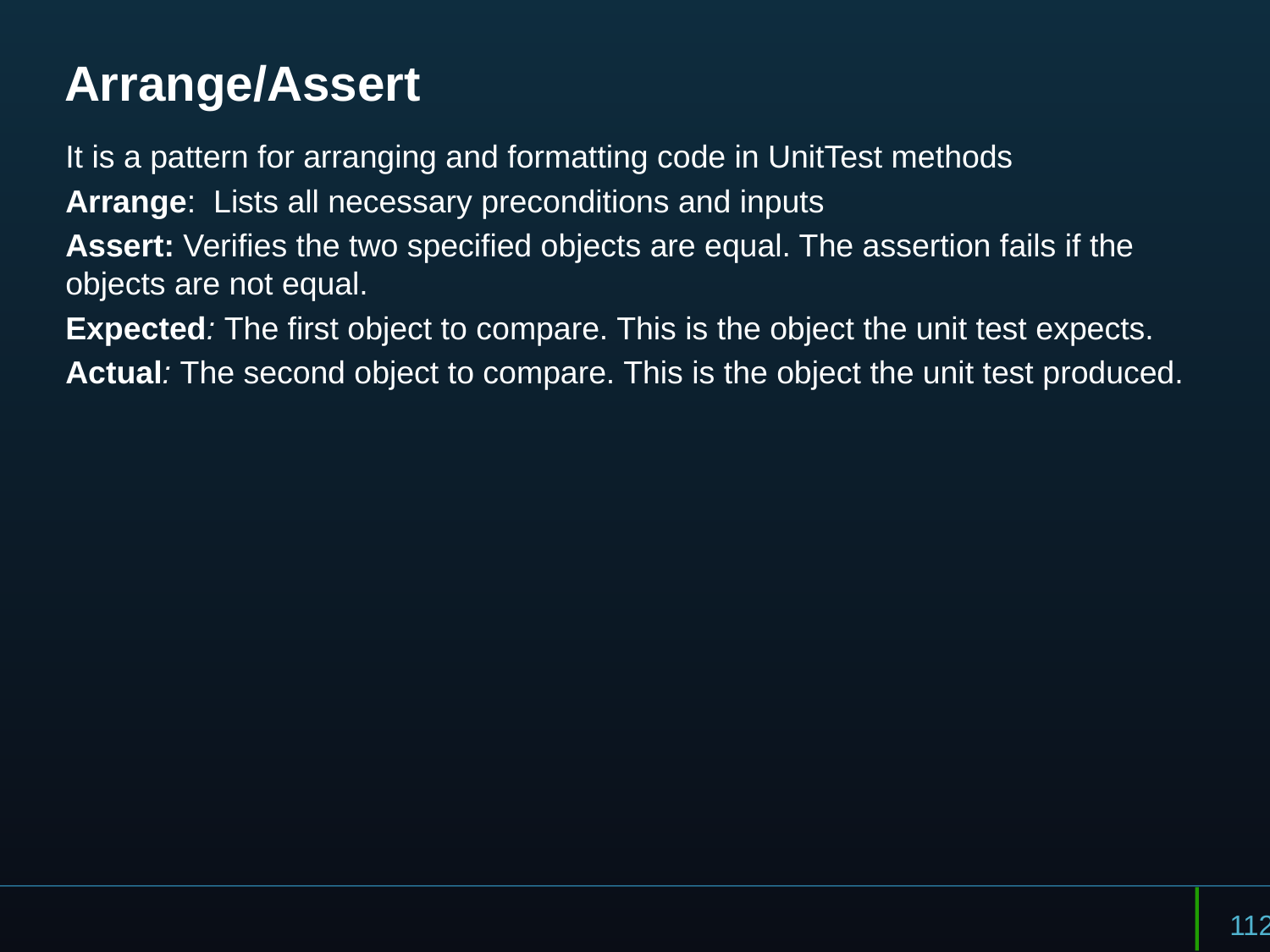

# Arrange/Assert
It is a pattern for arranging and formatting code in UnitTest methods
Arrange:  Lists all necessary preconditions and inputs
Assert: Verifies the two specified objects are equal. The assertion fails if the objects are not equal.
Expected: The first object to compare. This is the object the unit test expects.
Actual: The second object to compare. This is the object the unit test produced.

112